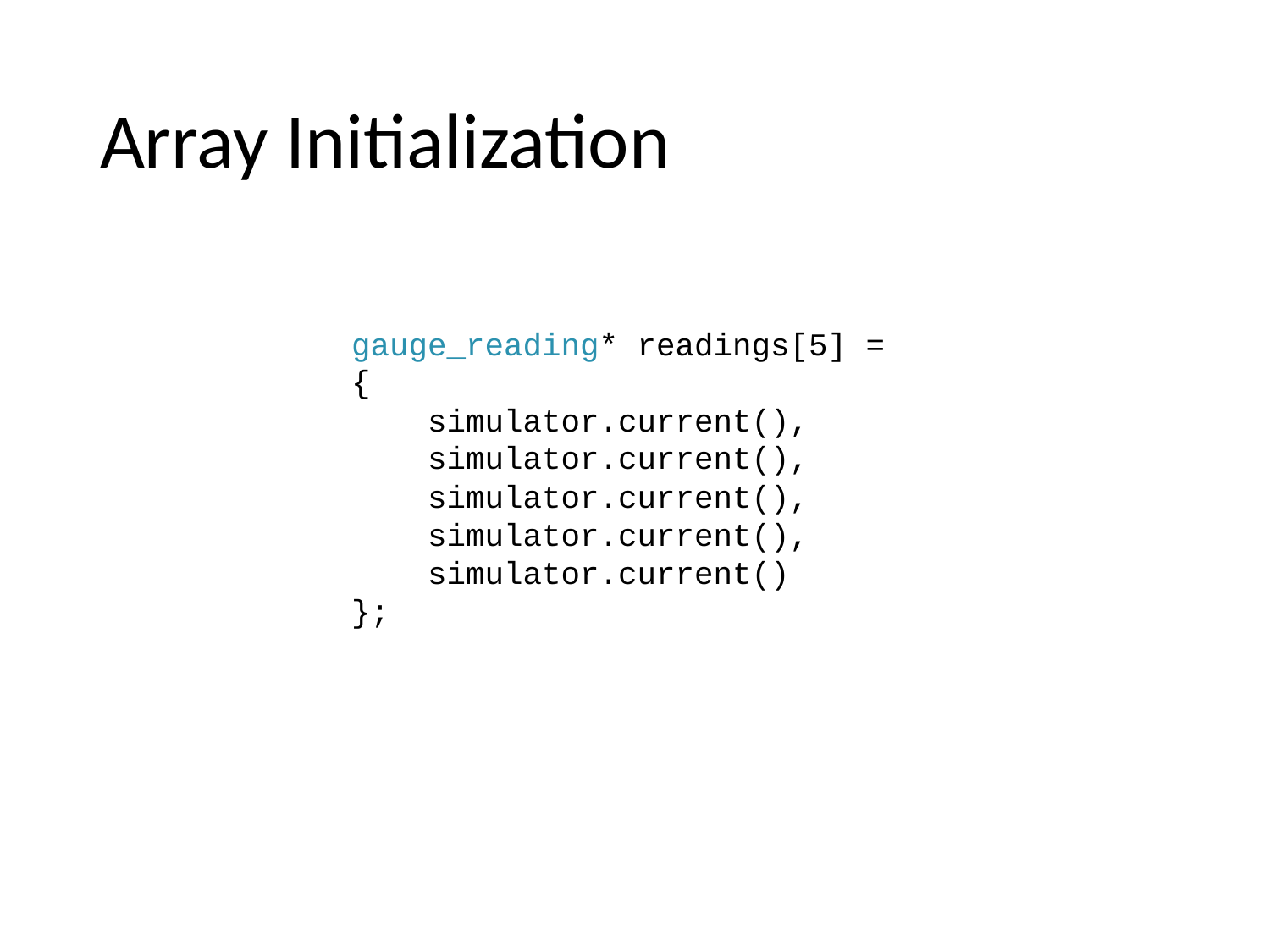

# Array Initialization
gauge_reading* readings[5] = 
{
    simulator.current(),
    simulator.current(),
    simulator.current(),
    simulator.current(),
    simulator.current()
};